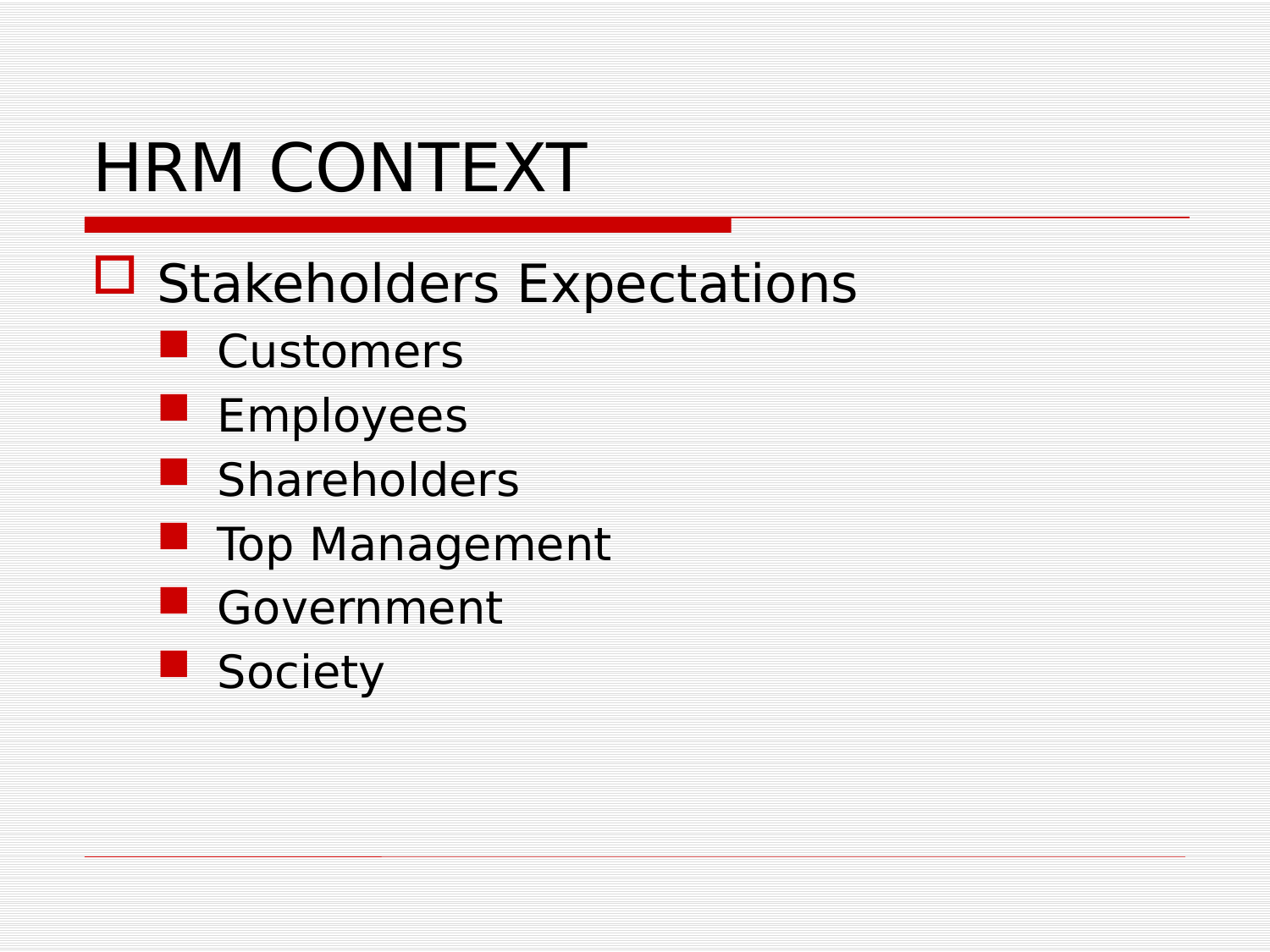

# HRM CONTEXT
Stakeholders Expectations
Customers
Employees
Shareholders
Top Management
Government
Society